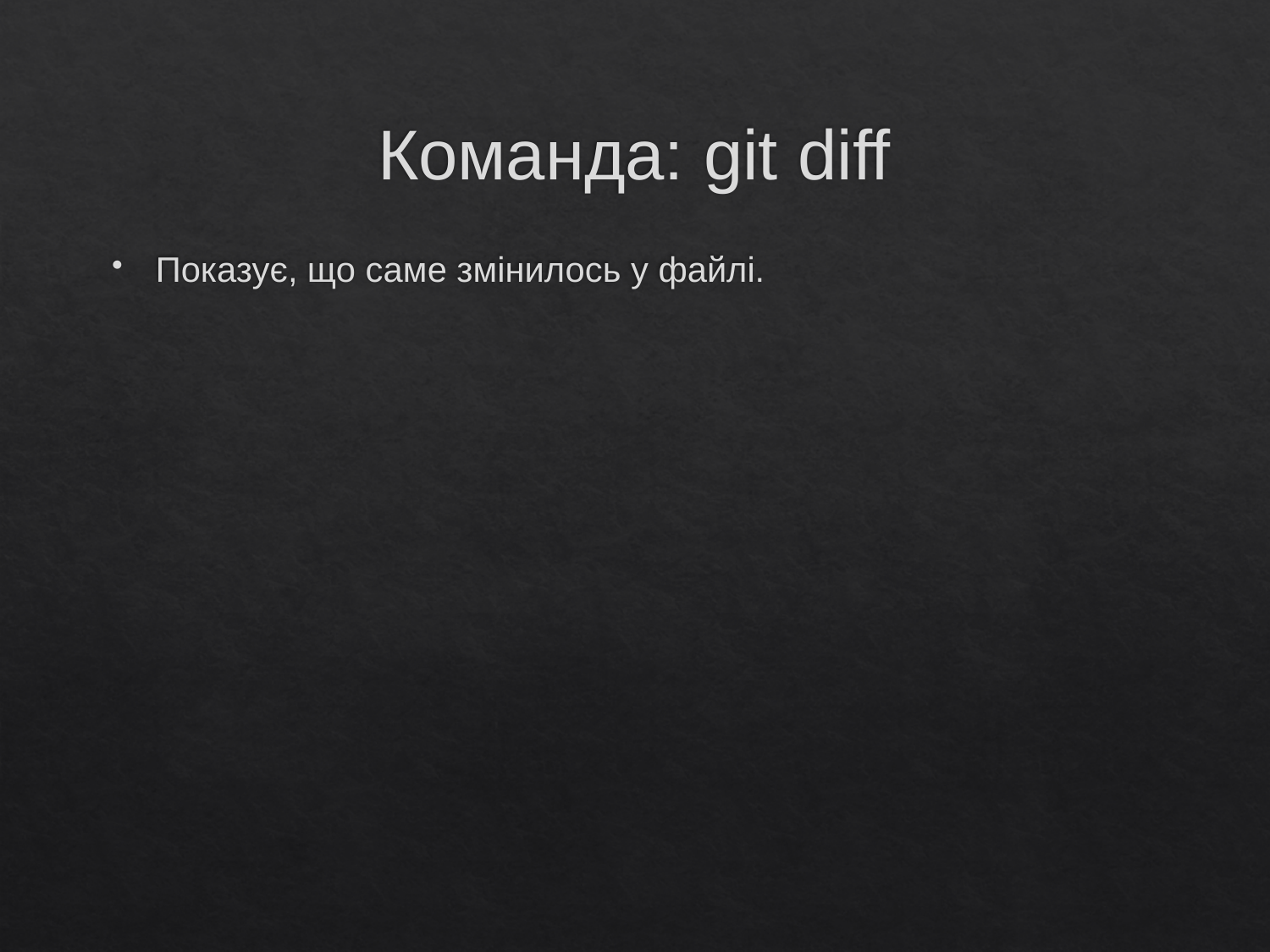

# Команда: git diff
Показує, що саме змінилось у файлі.